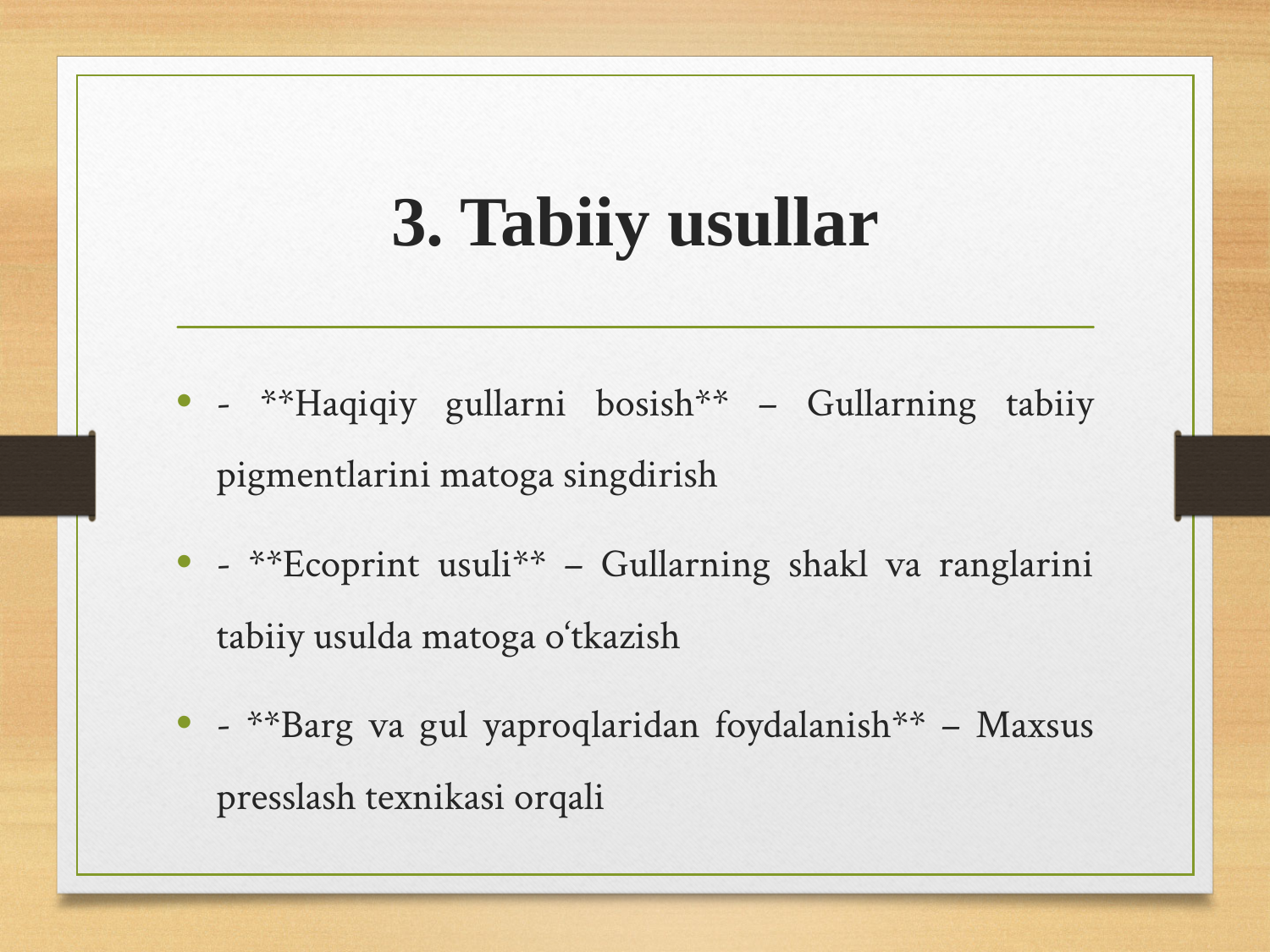

# 3. Tabiiy usullar
- **Haqiqiy gullarni bosish** – Gullarning tabiiy pigmentlarini matoga singdirish
- **Ecoprint usuli** – Gullarning shakl va ranglarini tabiiy usulda matoga o‘tkazish
- **Barg va gul yaproqlaridan foydalanish** – Maxsus presslash texnikasi orqali